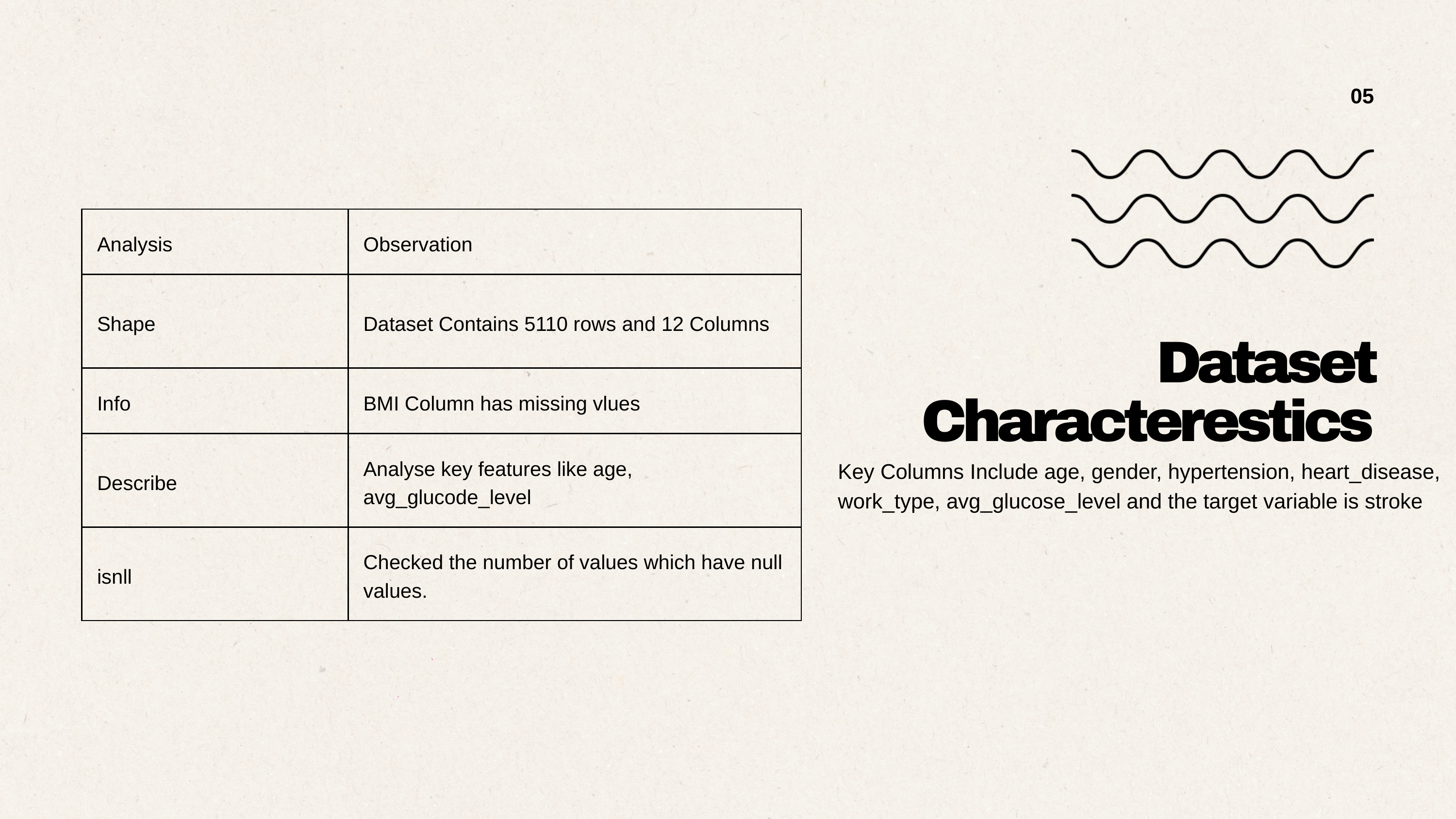

05

| Analysis | Observation |
| --- | --- |
| Shape | Dataset Contains 5110 rows and 12 Columns |
| Info | BMI Column has missing vlues |
| Describe | Analyse key features like age, avg\_glucode\_level |
| isnll | Checked the number of values which have null values. |
Dataset Characterestics
Key Columns Include age, gender, hypertension, heart_disease, work_type, avg_glucose_level and the target variable is stroke